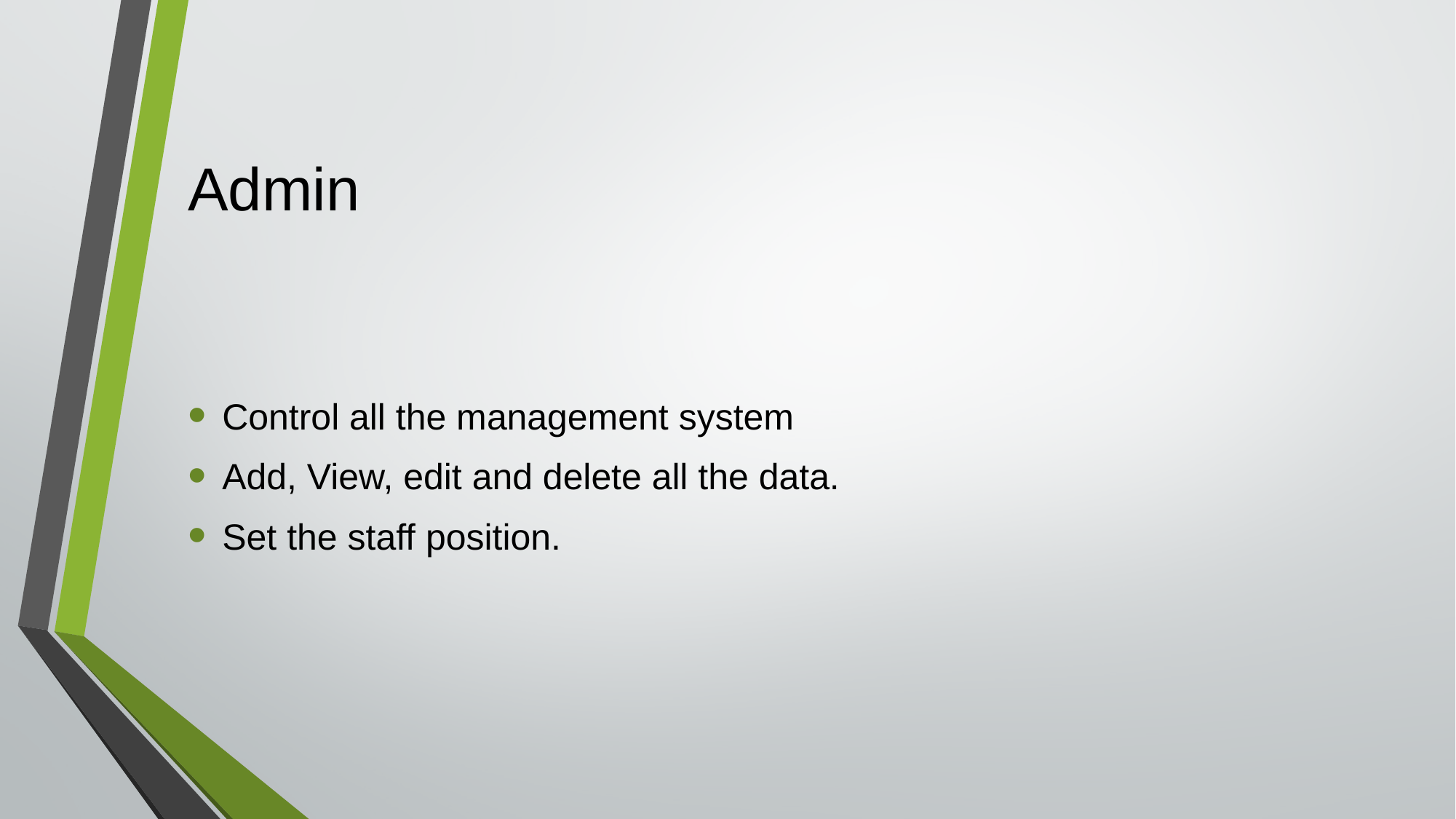

# Admin
Control all the management system
Add, View, edit and delete all the data.
Set the staff position.